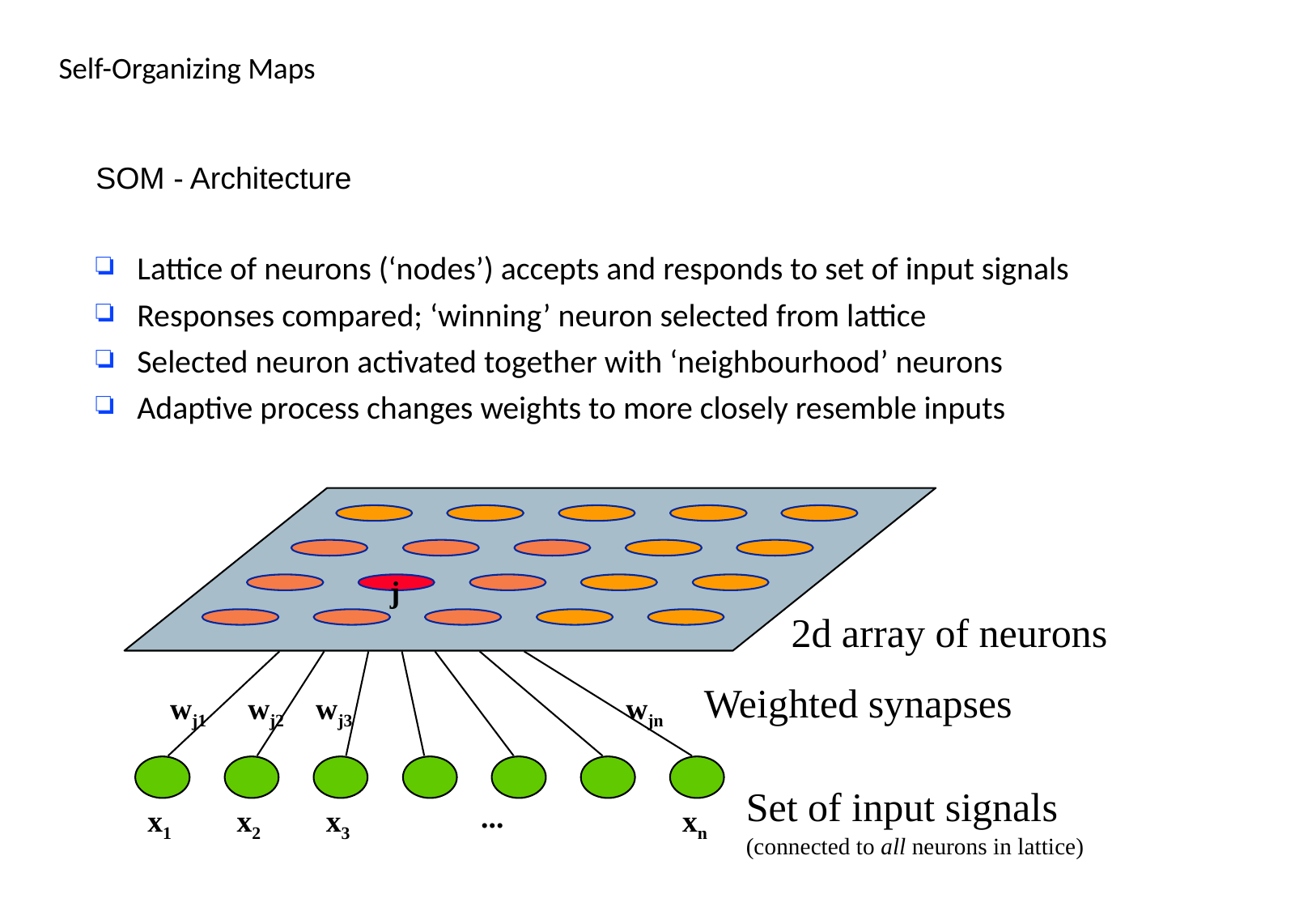

# Self-Organizing Maps

SOM - Architecture
Lattice of neurons (‘nodes’) accepts and responds to set of input signals
Responses compared; ‘winning’ neuron selected from lattice
Selected neuron activated together with ‘neighbourhood’ neurons
Adaptive process changes weights to more closely resemble inputs

j

2d array of neurons

Weighted synapses
wj1
wj2
wj3
wjn

Set of input signals
(connected to all neurons in lattice)
x1
x2
x3
...
xn